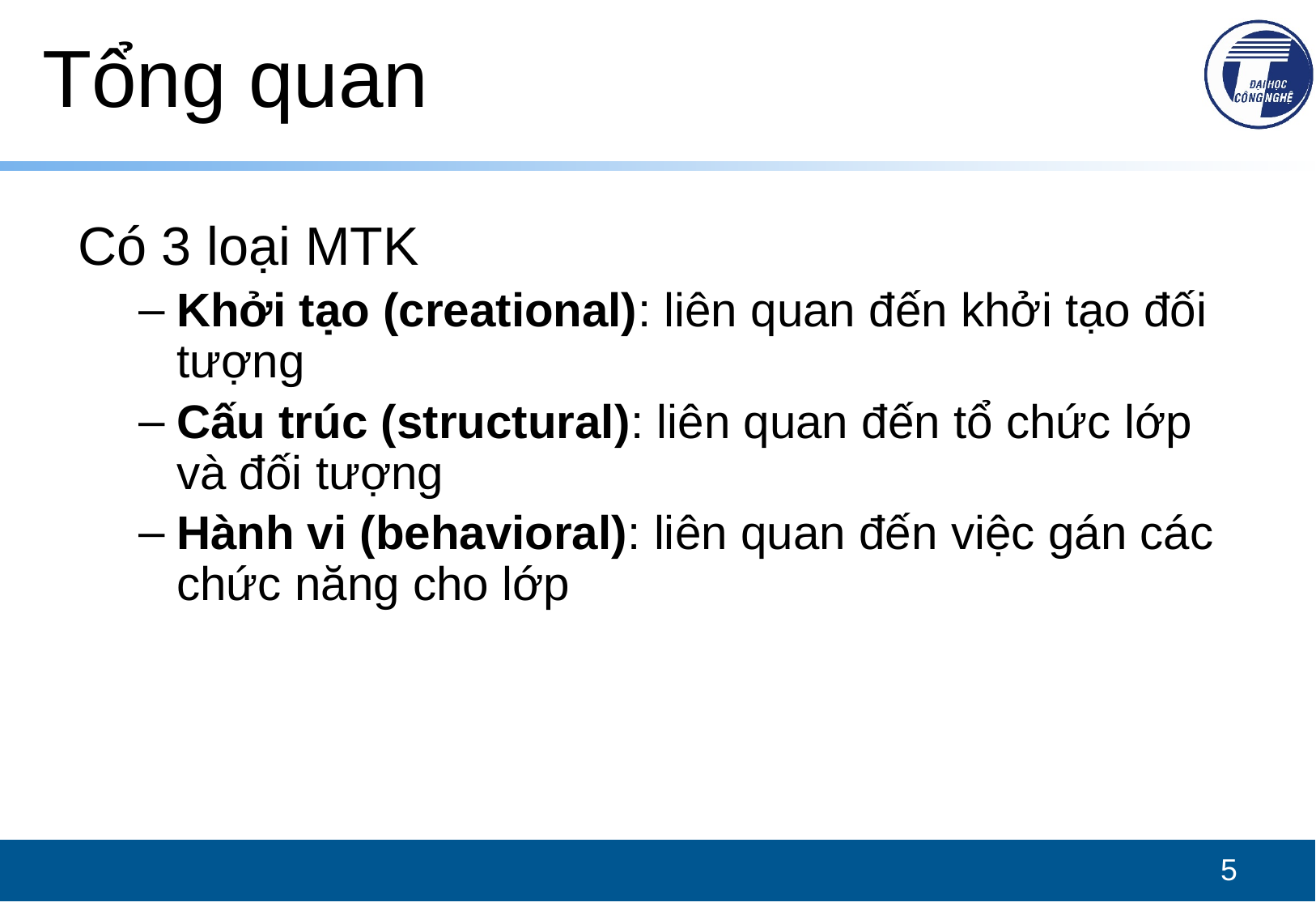

# Tổng quan
Có 3 loại MTK
Khởi tạo (creational): liên quan đến khởi tạo đối tượng
Cấu trúc (structural): liên quan đến tổ chức lớp và đối tượng
Hành vi (behavioral): liên quan đến việc gán các chức năng cho lớp
5